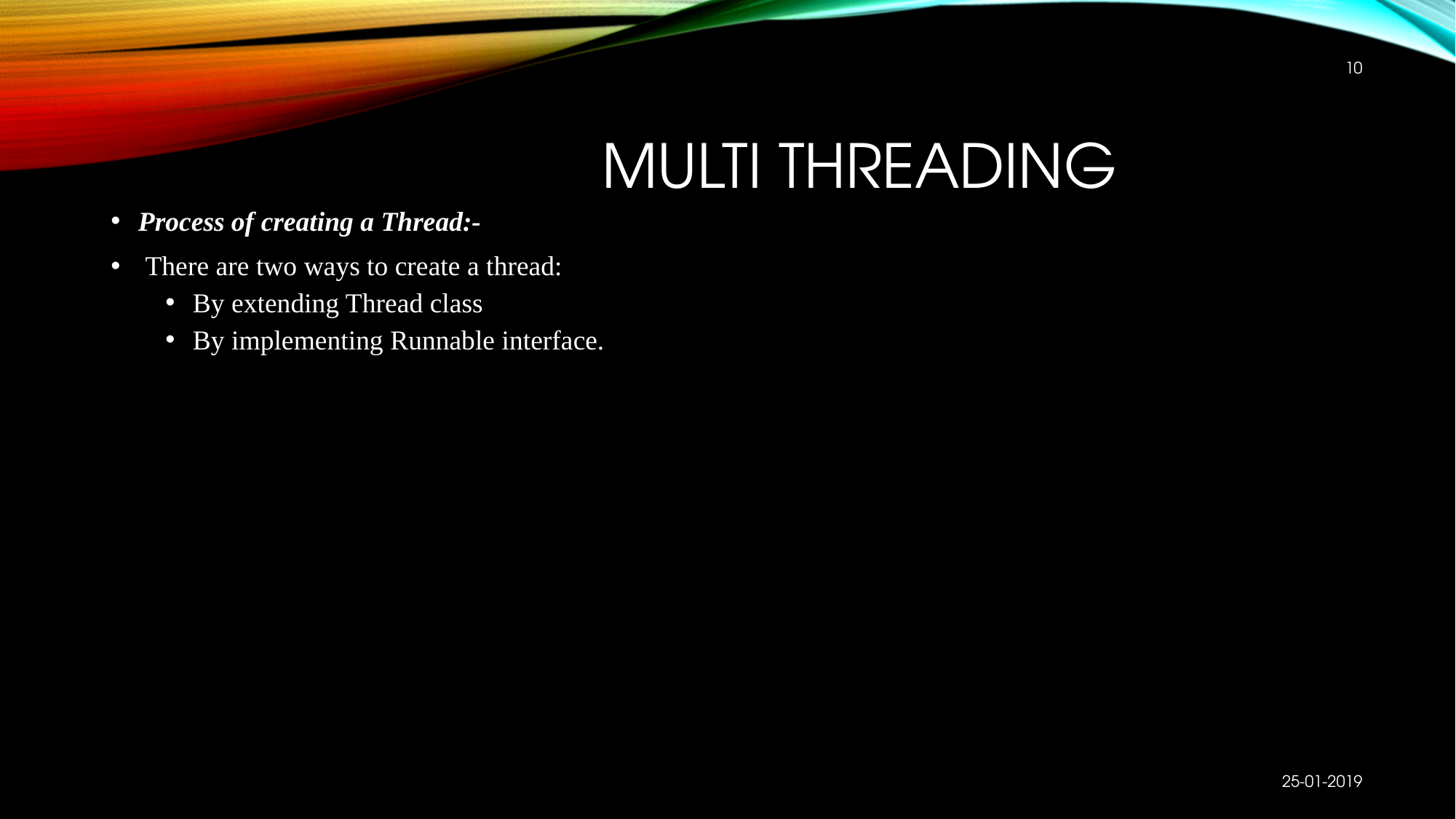

10
# Multi Threading
Process of creating a Thread:-
 There are two ways to create a thread:
By extending Thread class
By implementing Runnable interface.
25-01-2019